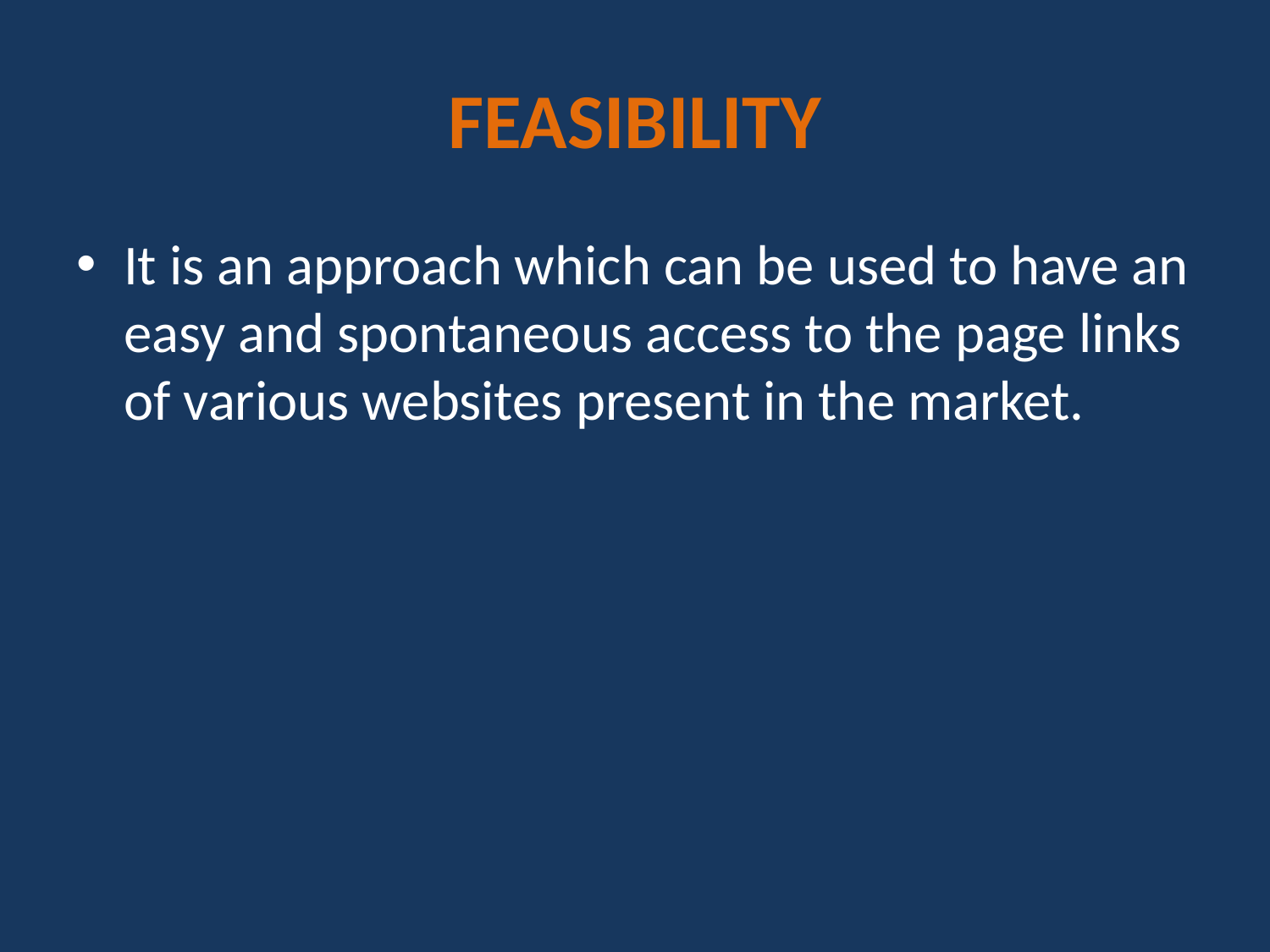

# FEASIBILITY
It is an approach which can be used to have an easy and spontaneous access to the page links of various websites present in the market.